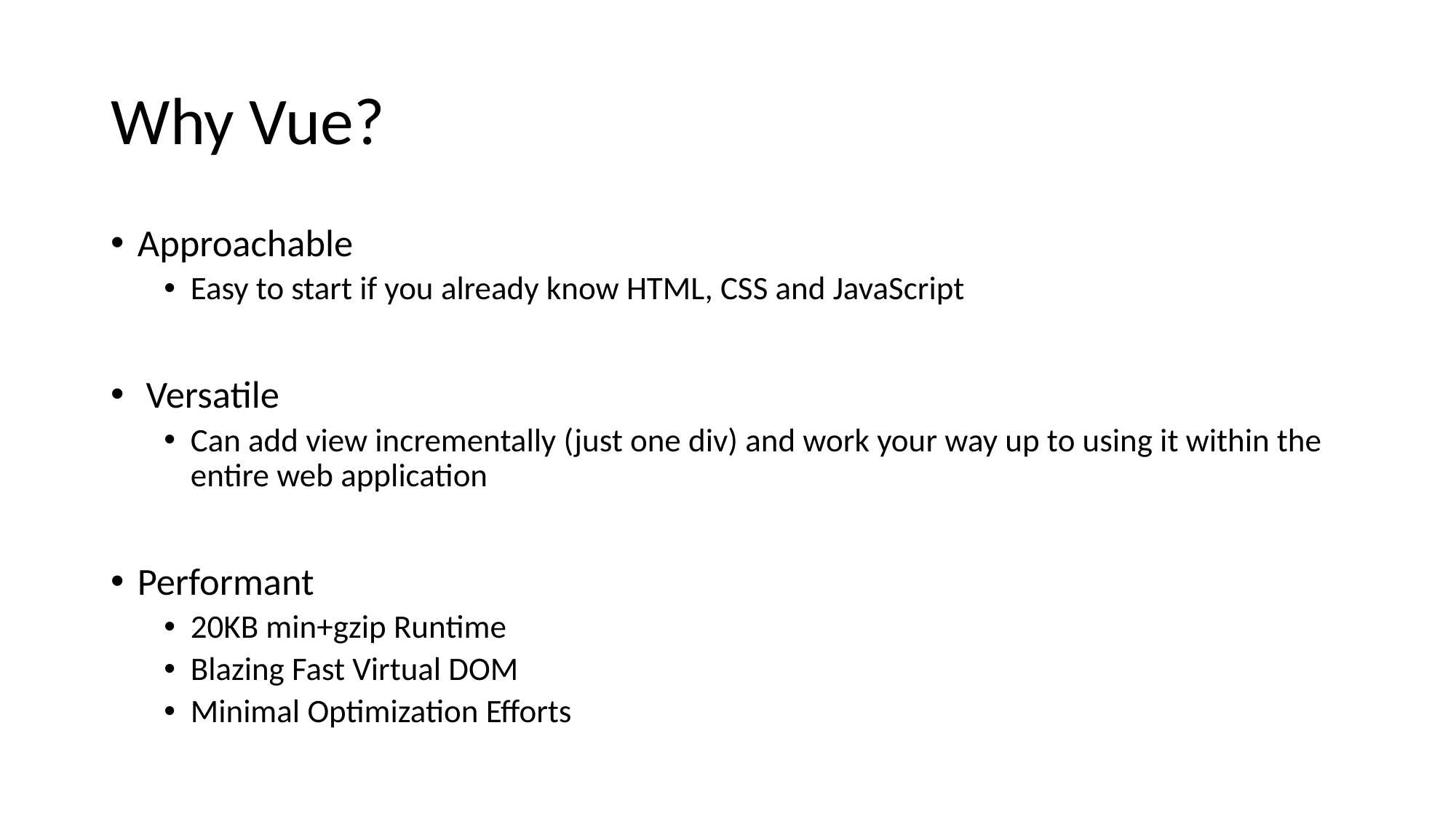

# Why Vue?
Approachable
Easy to start if you already know HTML, CSS and JavaScript

 Versatile
Can add view incrementally (just one div) and work your way up to using it within the entire web application

Performant
20KB min+gzip Runtime
Blazing Fast Virtual DOM
Minimal Optimization Efforts